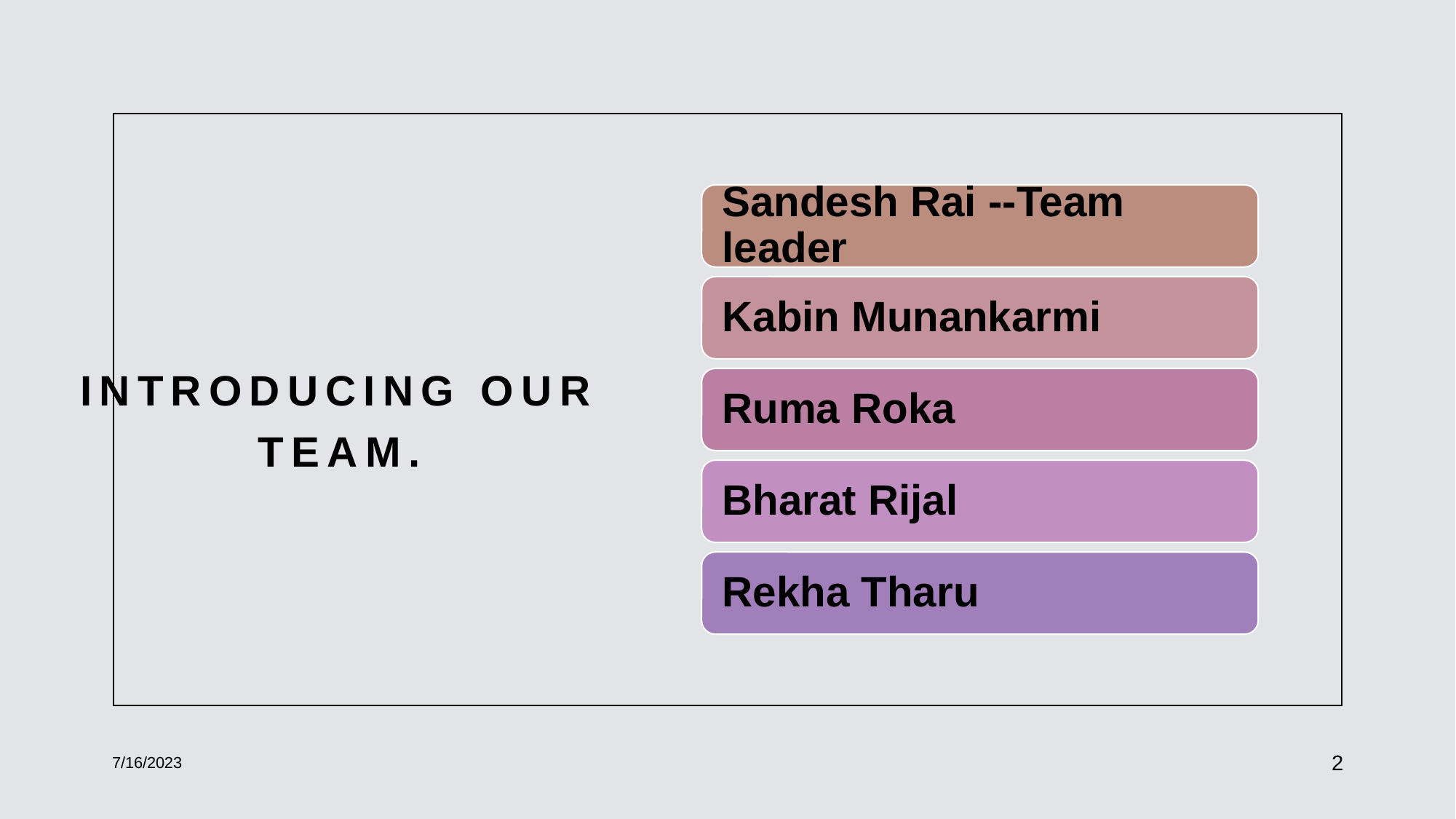

Sandesh Rai --Team leader
Kabin Munankarmi
Ruma Roka
Bharat Rijal
Rekha Tharu
# Introducing Our Team.
7/16/2023
2